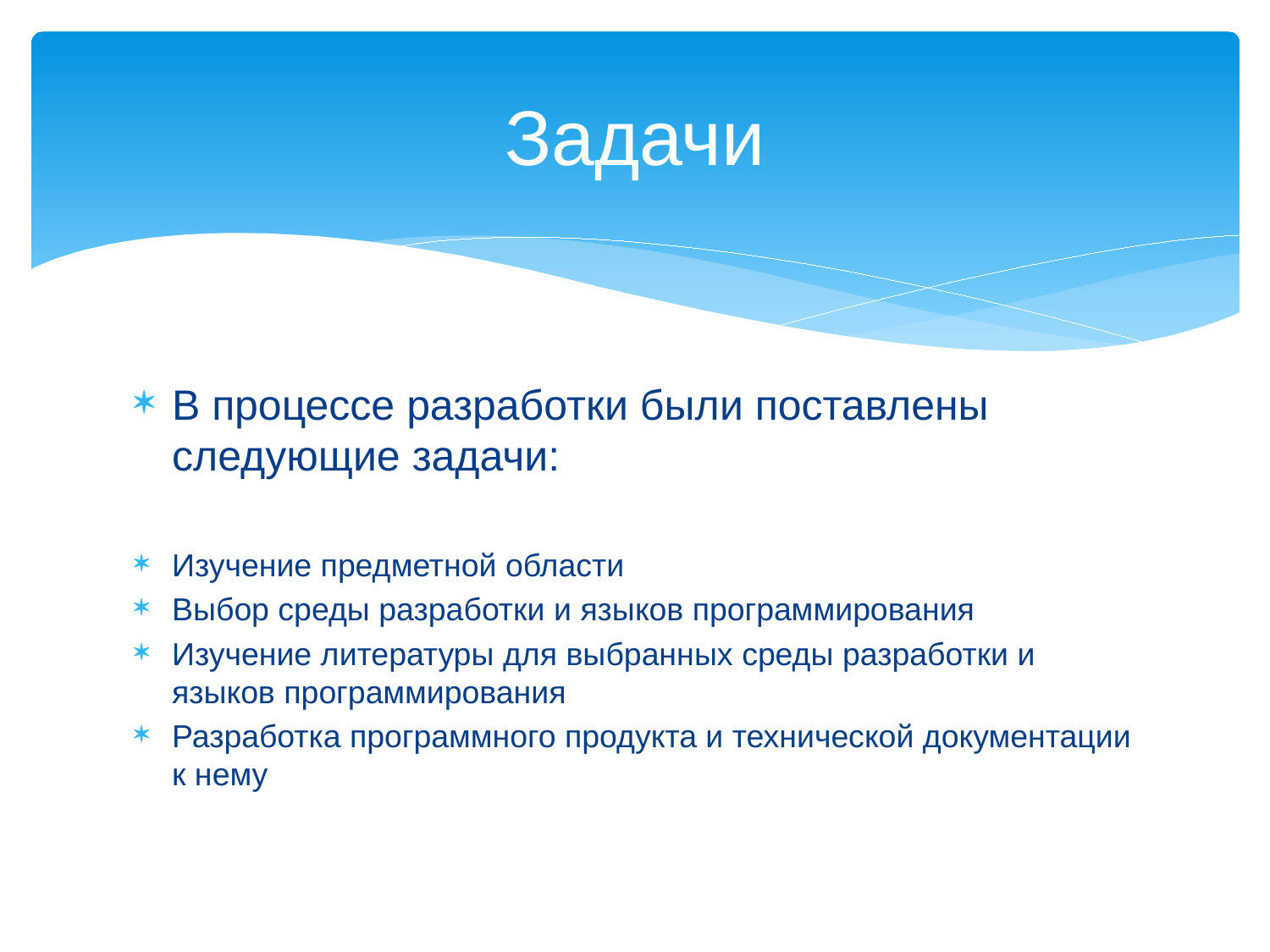

# Задачи
В процессе разработки были поставлены следующие задачи:

Изучение предметной области
Выбор среды разработки и языков программирования
Изучение литературы для выбранных среды разработки и языков программирования
Разработка программного продукта и технической документации к нему